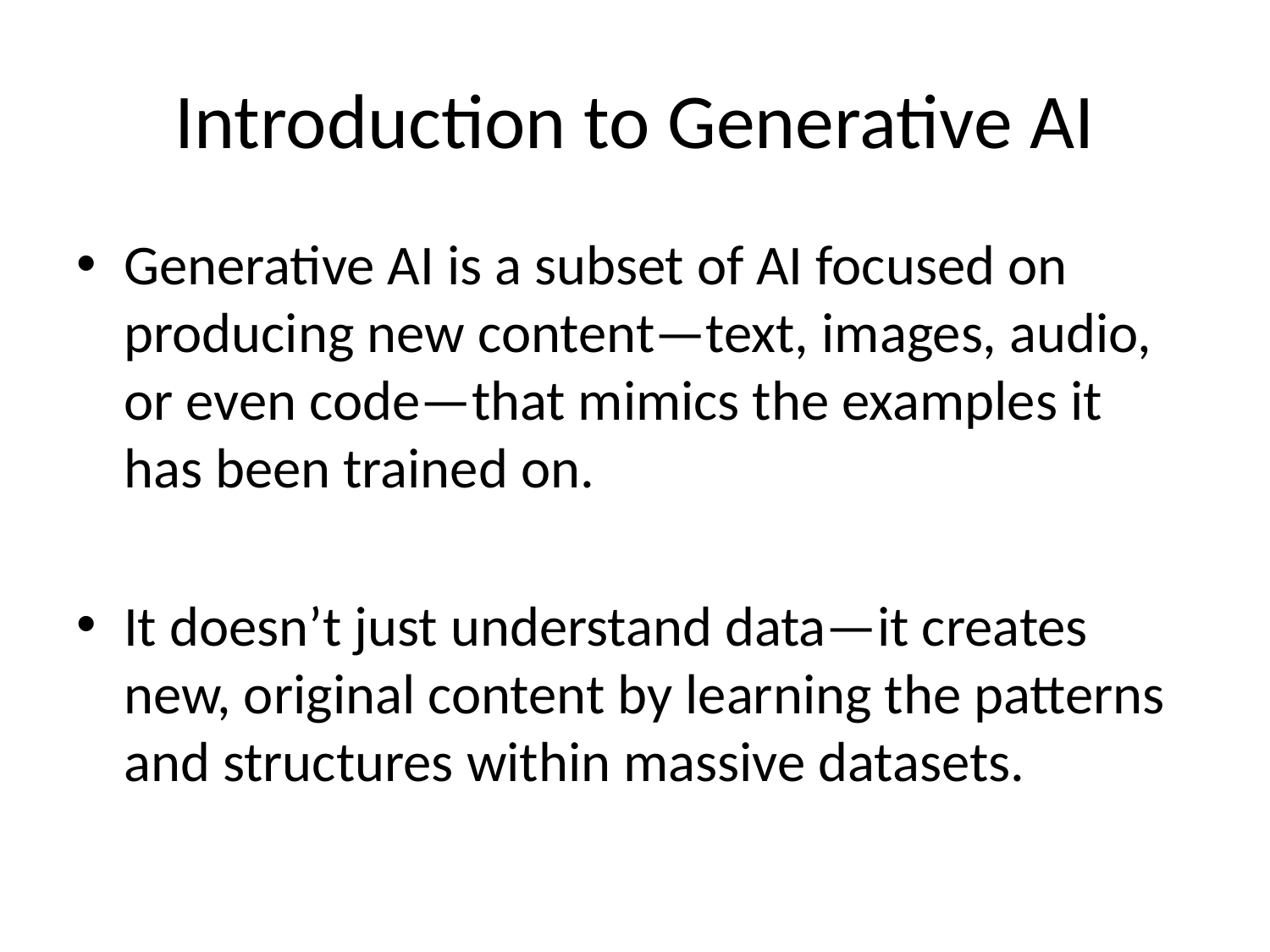

# Introduction to Generative AI
Generative AI is a subset of AI focused on producing new content—text, images, audio, or even code—that mimics the examples it has been trained on.

It doesn’t just understand data—it creates new, original content by learning the patterns and structures within massive datasets.